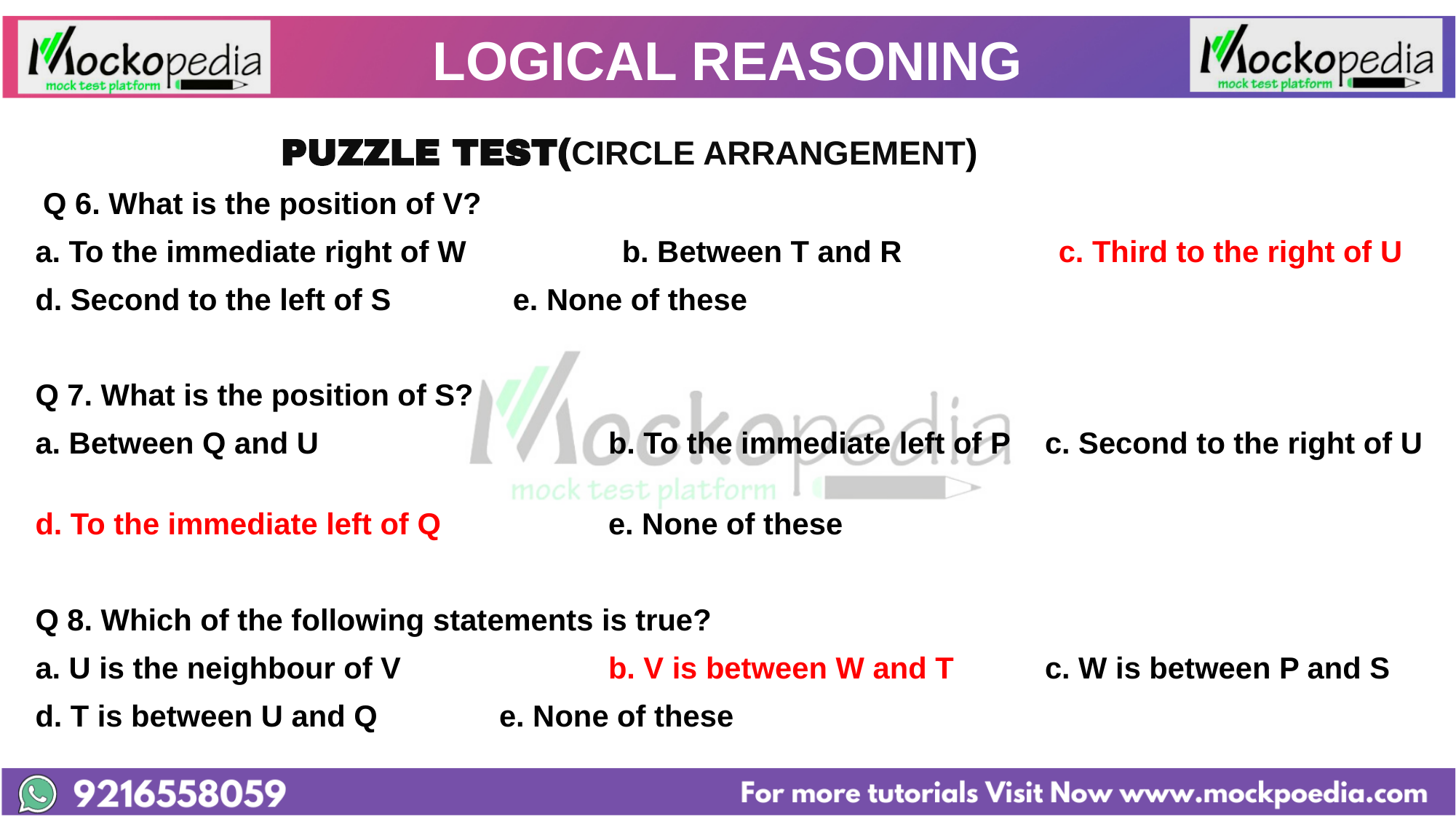

# LOGICAL REASONING
			PUZZLE TEST(CIRCLE ARRANGEMENT)
 Q 6. What is the position of V?
a. To the immediate right of W		b. Between T and R		c. Third to the right of U
d. Second to the left of S		e. None of these

Q 7. What is the position of S?
a. Between Q and U			b. To the immediate left of P	c. Second to the right of U
d. To the immediate left of Q		e. None of these

Q 8. Which of the following statements is true?
a. U is the neighbour of V		b. V is between W and T	c. W is between P and S
d. T is between U and Q		e. None of these